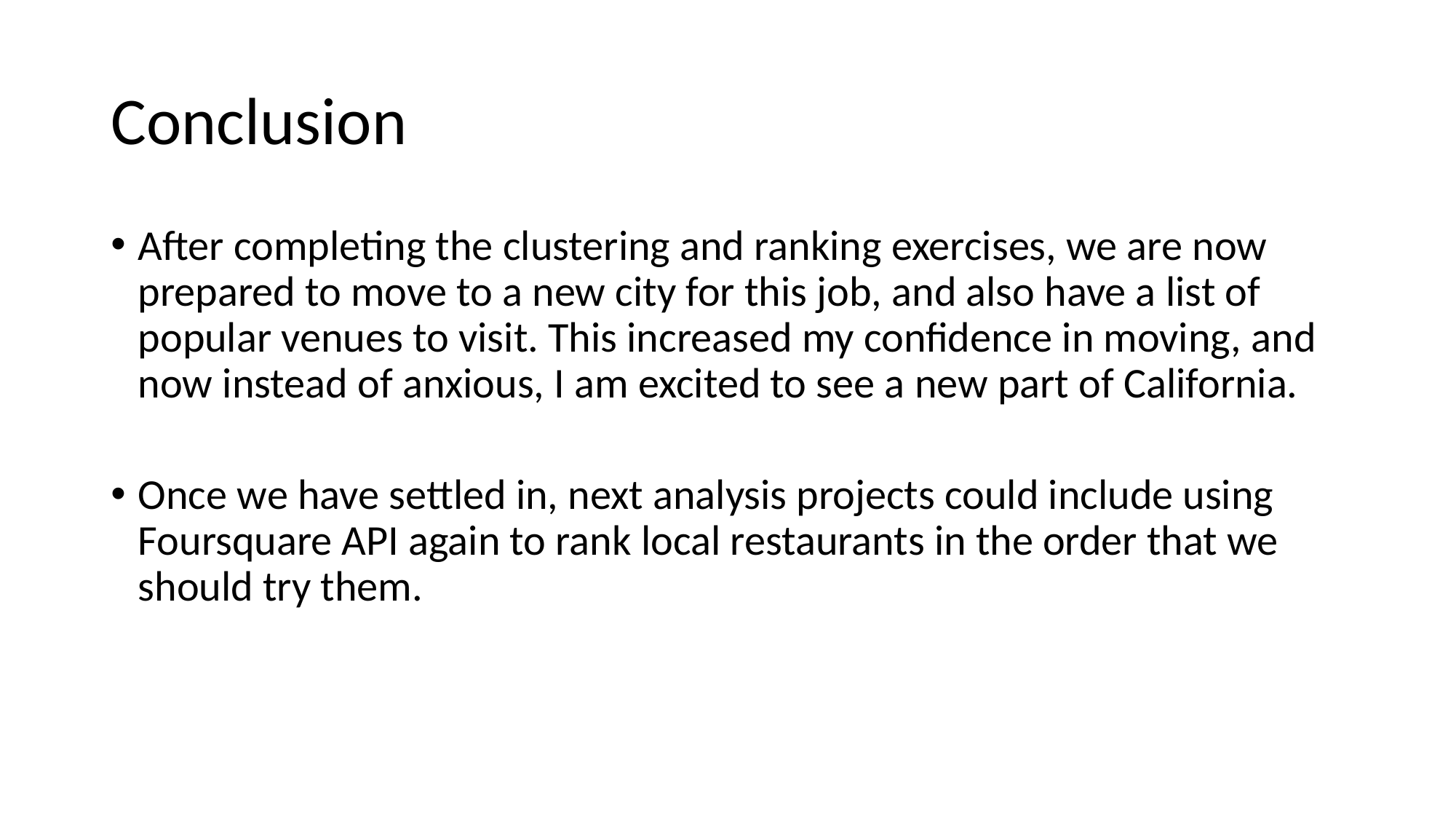

# Conclusion
After completing the clustering and ranking exercises, we are now prepared to move to a new city for this job, and also have a list of popular venues to visit. This increased my confidence in moving, and now instead of anxious, I am excited to see a new part of California.
Once we have settled in, next analysis projects could include using Foursquare API again to rank local restaurants in the order that we should try them.